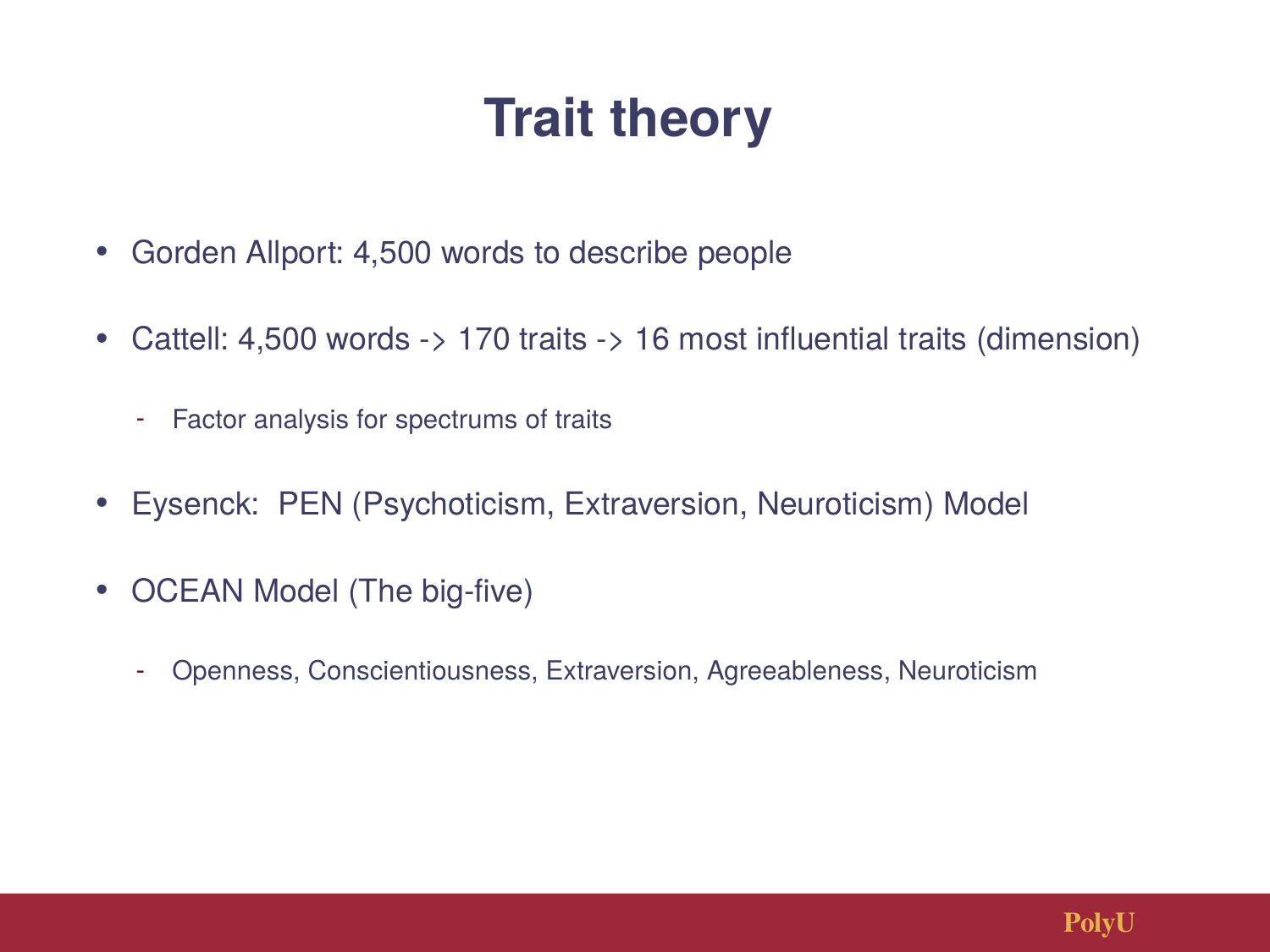

# Trait theory
Gorden Allport: 4,500 words to describe people
Cattell: 4,500 words -> 170 traits -> 16 most influential traits (dimension)
Factor analysis for spectrums of traits
Eysenck:  PEN (Psychoticism, Extraversion, Neuroticism) Model
OCEAN Model (The big-five)
Openness, Conscientiousness, Extraversion, Agreeableness, Neuroticism